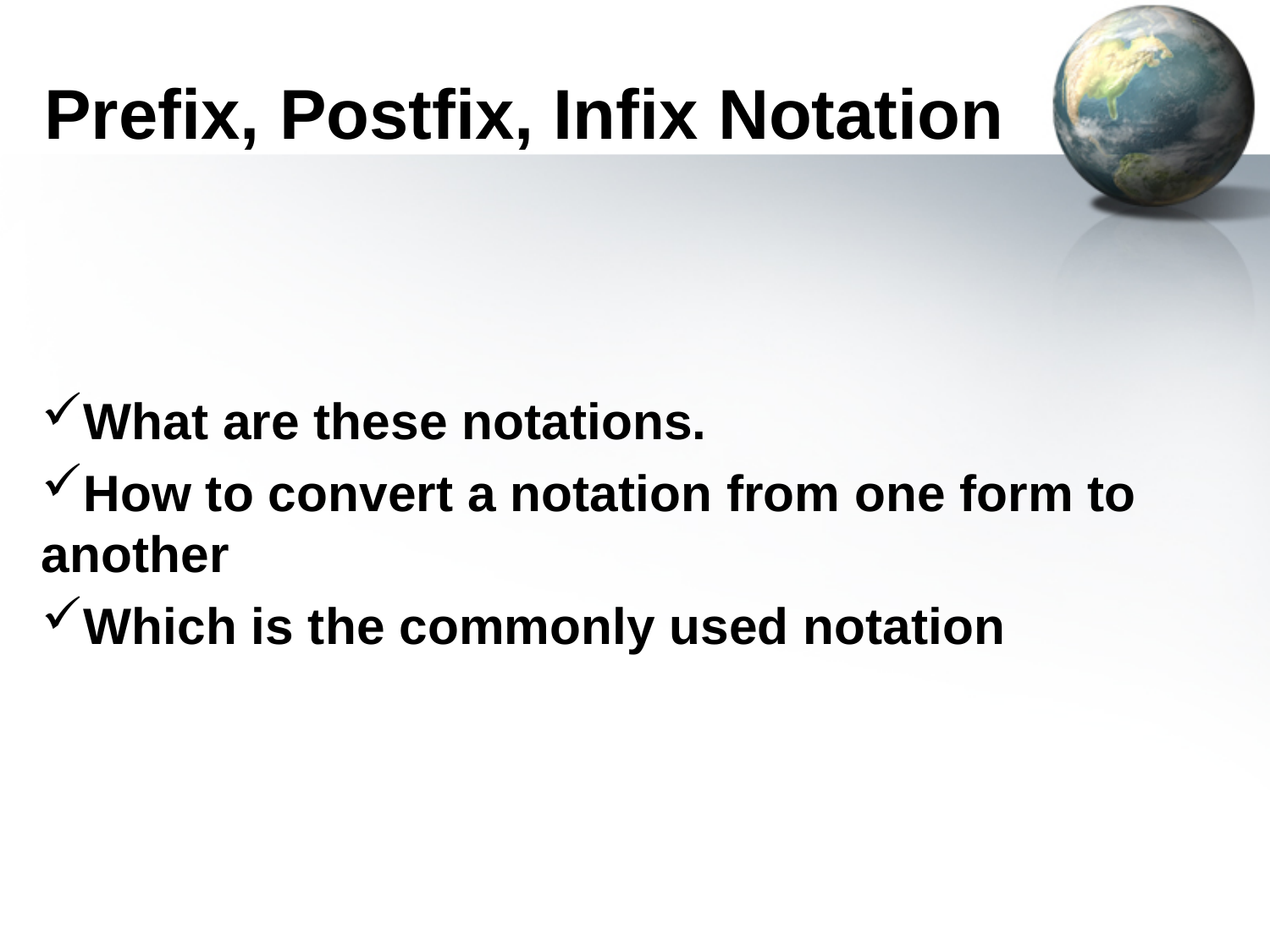

# Prefix, Postfix, Infix Notation
What are these notations.
How to convert a notation from one form to another
Which is the commonly used notation